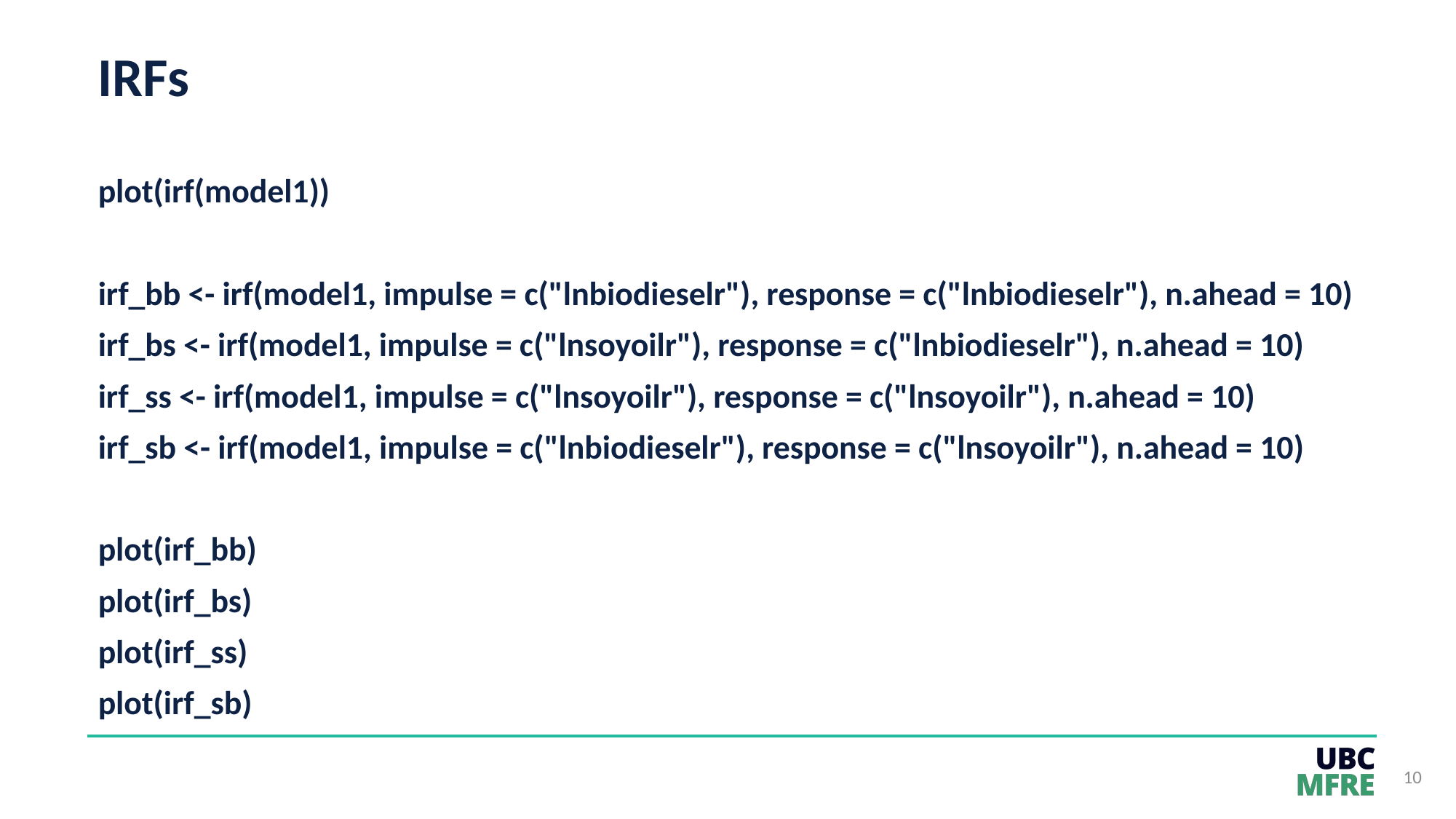

# IRFs
plot(irf(model1))

irf_bb <- irf(model1, impulse = c("lnbiodieselr"), response = c("lnbiodieselr"), n.ahead = 10)
irf_bs <- irf(model1, impulse = c("lnsoyoilr"), response = c("lnbiodieselr"), n.ahead = 10)
irf_ss <- irf(model1, impulse = c("lnsoyoilr"), response = c("lnsoyoilr"), n.ahead = 10)
irf_sb <- irf(model1, impulse = c("lnbiodieselr"), response = c("lnsoyoilr"), n.ahead = 10)

plot(irf_bb)
plot(irf_bs)
plot(irf_ss)
plot(irf_sb)

10